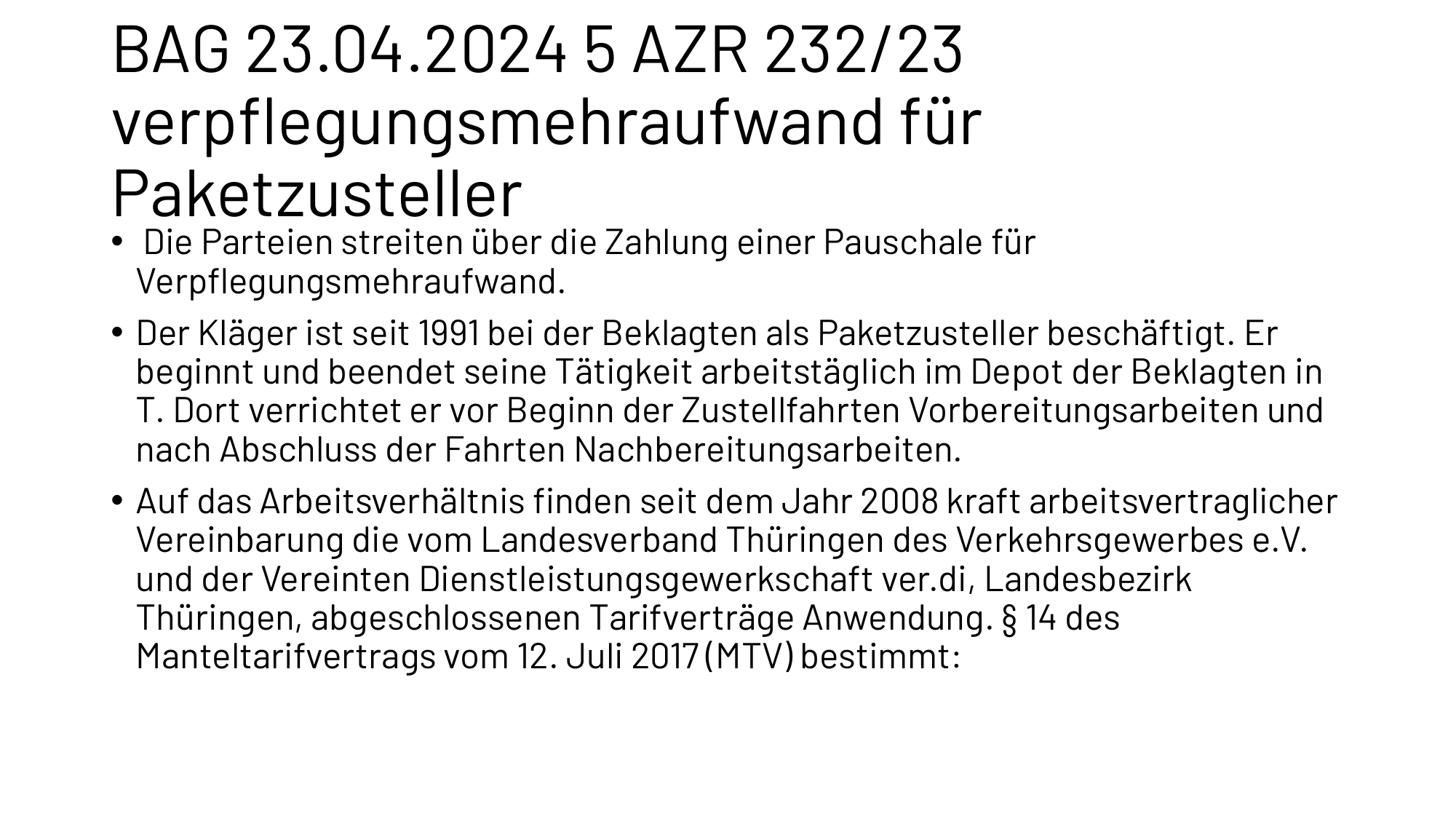

# BAG 23.04.2024 5 AZR 232/23 verpflegungsmehraufwand für Paketzusteller
 Die Parteien streiten über die Zahlung einer Pauschale für Verpflegungsmehraufwand.
Der Kläger ist seit 1991 bei der Beklagten als Paketzusteller beschäftigt. Er beginnt und beendet seine Tätigkeit arbeitstäglich im Depot der Beklagten in T. Dort verrichtet er vor Beginn der Zustellfahrten Vorbereitungsarbeiten und nach Abschluss der Fahrten Nachbereitungsarbeiten.
Auf das Arbeitsverhältnis finden seit dem Jahr 2008 kraft arbeitsvertraglicher Vereinbarung die vom Landesverband Thüringen des Verkehrsgewerbes e.V. und der Vereinten Dienstleistungsgewerkschaft ver.di, Landesbezirk Thüringen, abgeschlossenen Tarifverträge Anwendung. § 14 des Manteltarifvertrags vom 12. Juli 2017 (MTV) bestimmt: